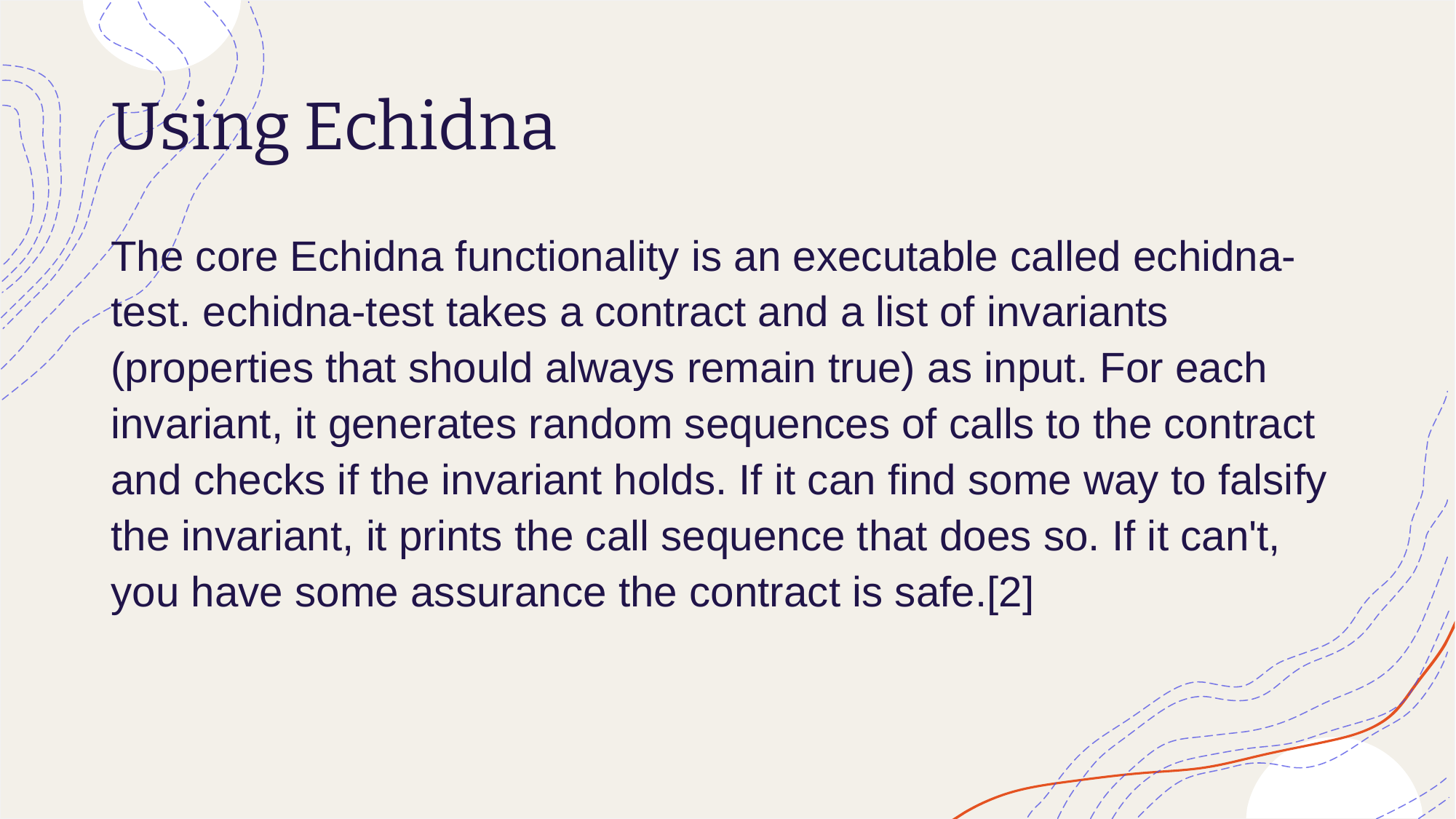

# Using Echidna
The core Echidna functionality is an executable called echidna-test. echidna-test takes a contract and a list of invariants (properties that should always remain true) as input. For each invariant, it generates random sequences of calls to the contract and checks if the invariant holds. If it can find some way to falsify the invariant, it prints the call sequence that does so. If it can't, you have some assurance the contract is safe.[2]